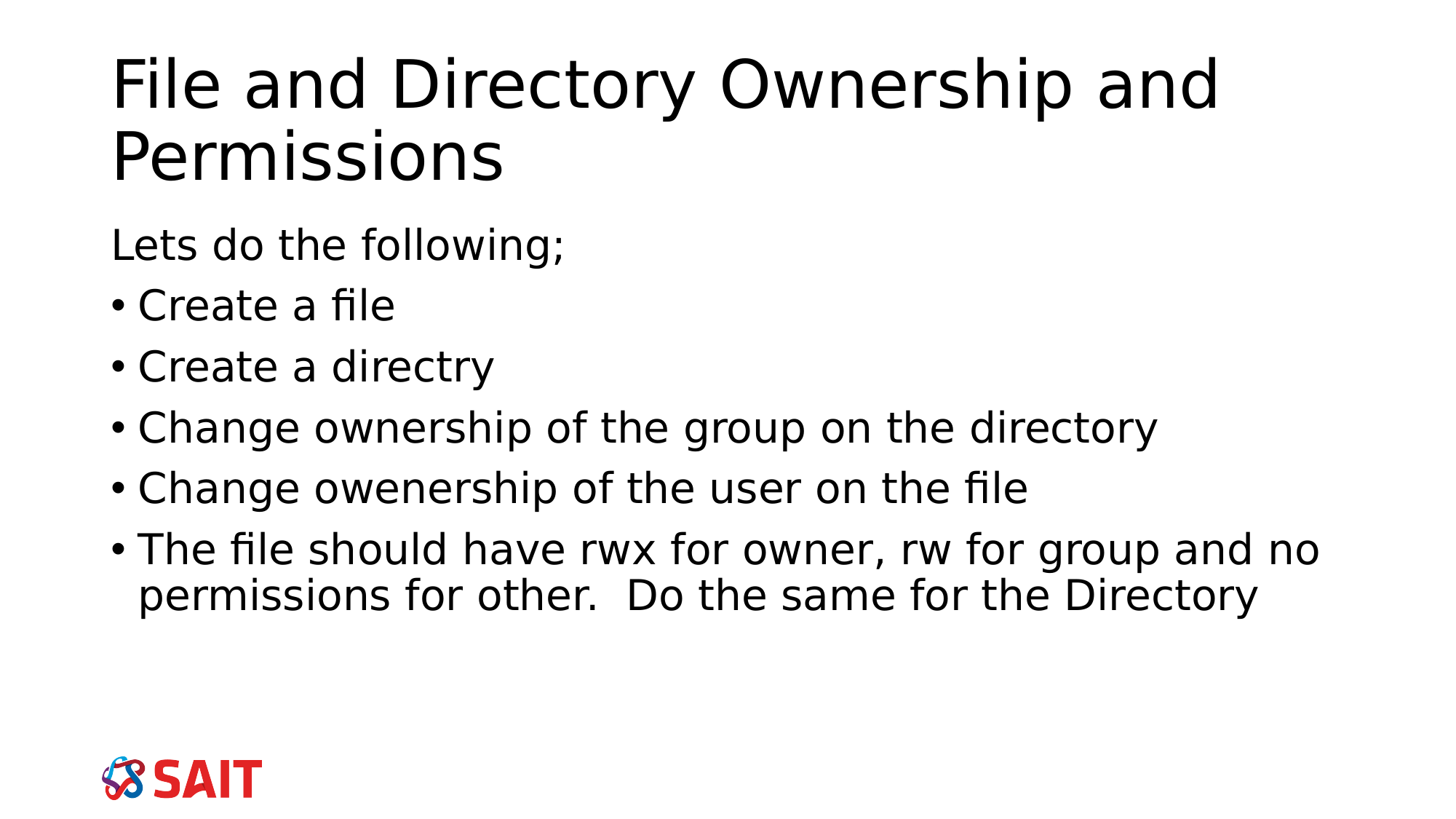

# File and Directory Ownership and Permissions
Lets do the following;
Create a file
Create a directry
Change ownership of the group on the directory
Change owenership of the user on the file
The file should have rwx for owner, rw for group and no permissions for other.  Do the same for the Directory